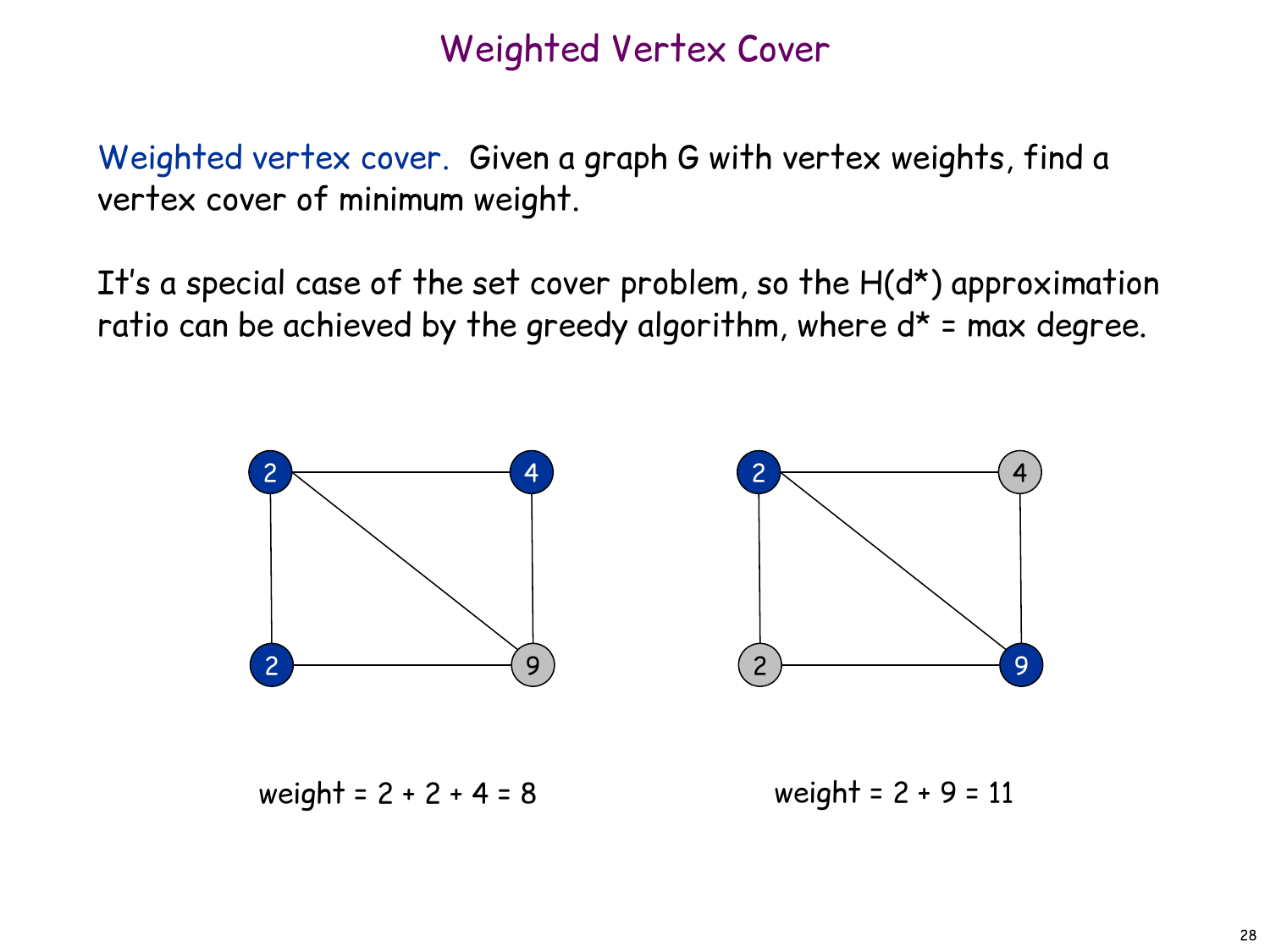

# Weighted Vertex Cover
Weighted vertex cover.  Given a graph G with vertex weights, find a vertex cover of minimum weight.

It’s a special case of the set cover problem, so the H(d*) approximation ratio can be achieved by the greedy algorithm, where d* = max degree.
2
4
2
4
2
9
2
9
weight = 2 + 9 = 11
weight = 2 + 2 + 4 = 8
28